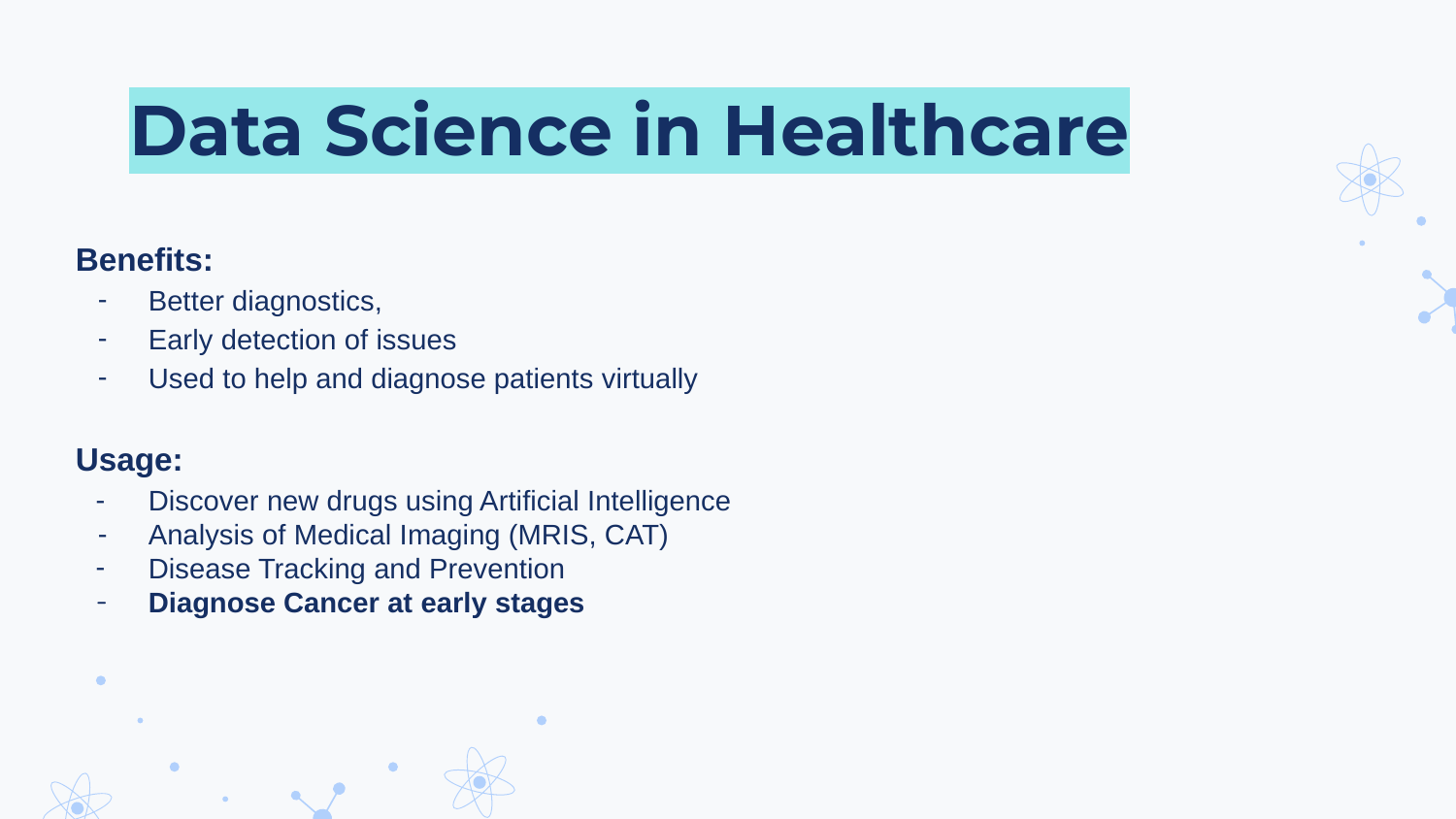

# Data Science in Healthcare
Benefits:
Better diagnostics,
Early detection of issues
Used to help and diagnose patients virtually

Usage:
Discover new drugs using Artificial Intelligence
Analysis of Medical Imaging (MRIS, CAT)
Disease Tracking and Prevention
Diagnose Cancer at early stages